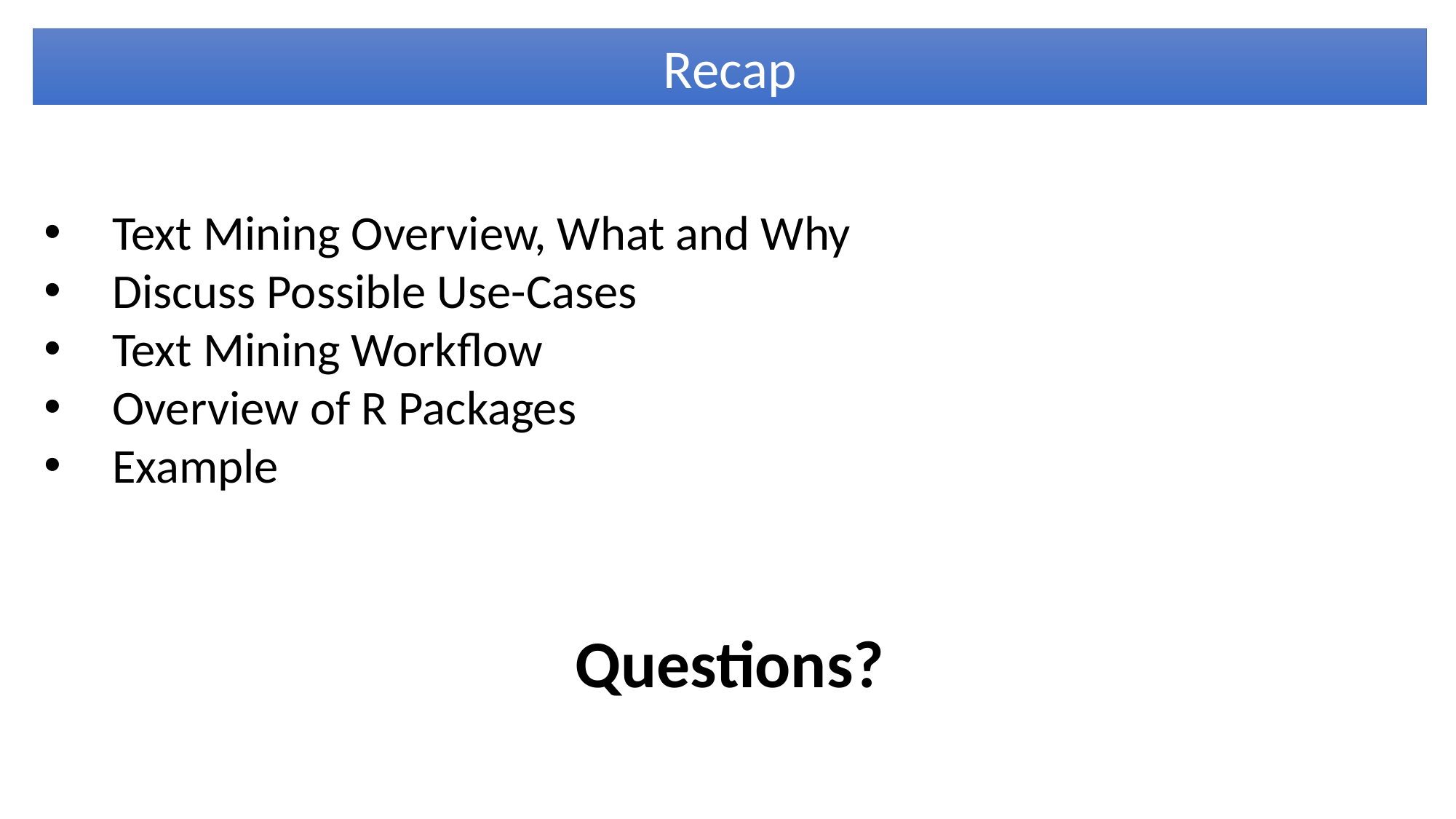

Recap

Text Mining Overview, What and Why
Discuss Possible Use-Cases
Text Mining Workflow
Overview of R Packages
Example
Questions?